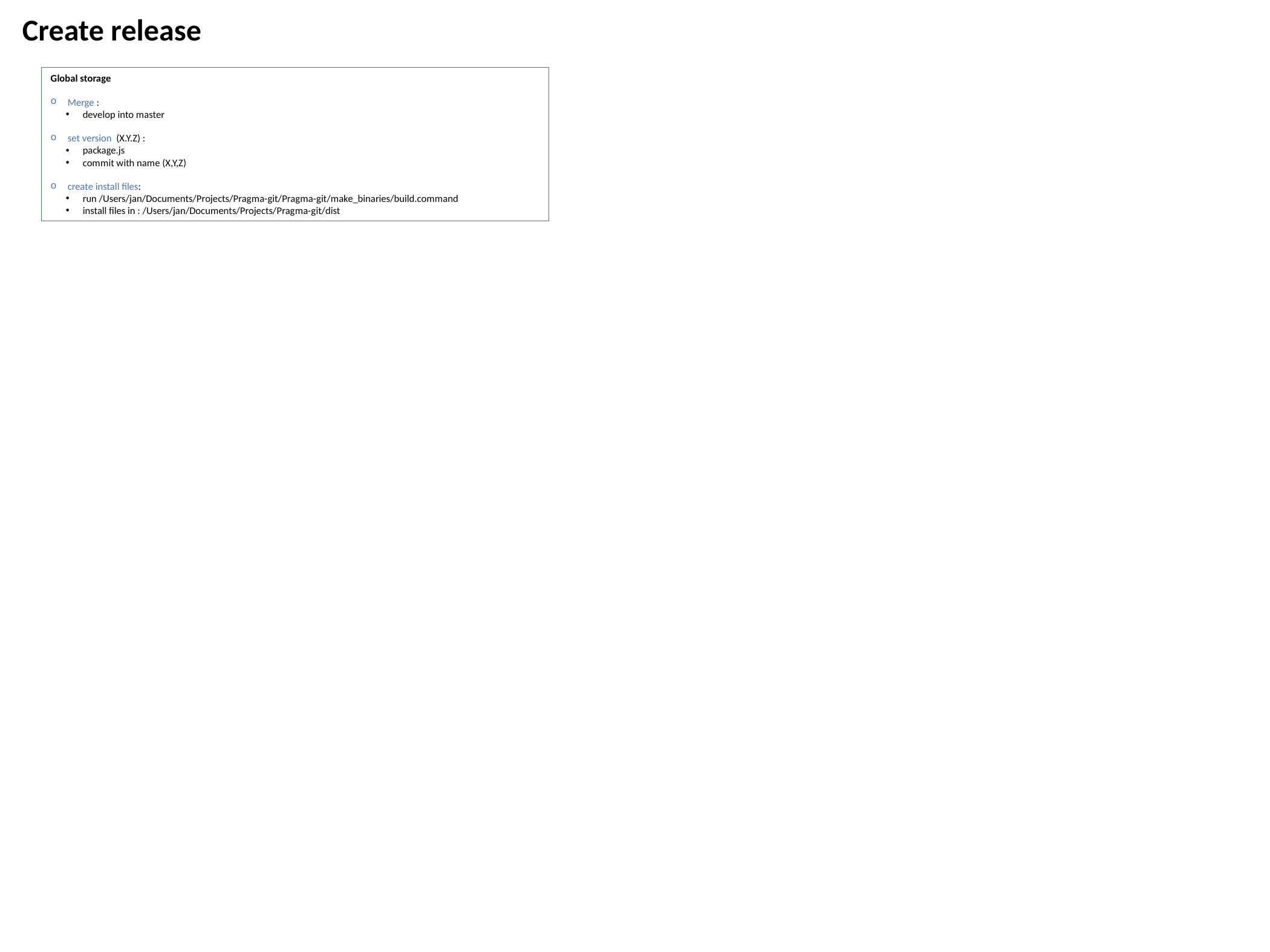

Create release
Global storage

Merge :
develop into master
set version  (X.Y.Z) :
package.js
commit with name (X,Y,Z)
create install files:
run /Users/jan/Documents/Projects/Pragma-git/Pragma-git/make_binaries/build.command
install files in : /Users/jan/Documents/Projects/Pragma-git/dist